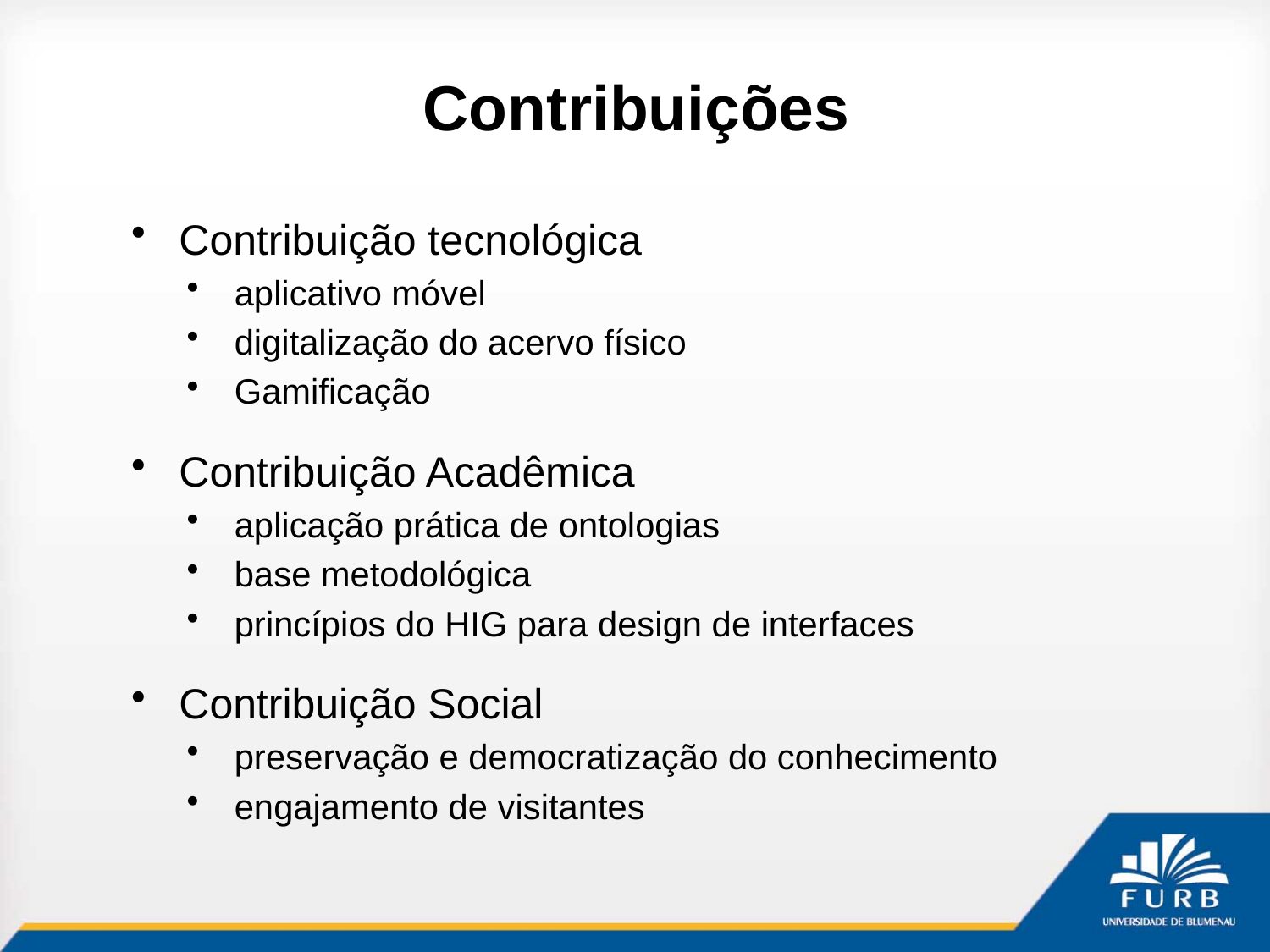

# Contribuições
Contribuição tecnológica
aplicativo móvel
digitalização do acervo físico
Gamificação

Contribuição Acadêmica
aplicação prática de ontologias
base metodológica
princípios do HIG para design de interfaces

Contribuição Social
preservação e democratização do conhecimento
engajamento de visitantes